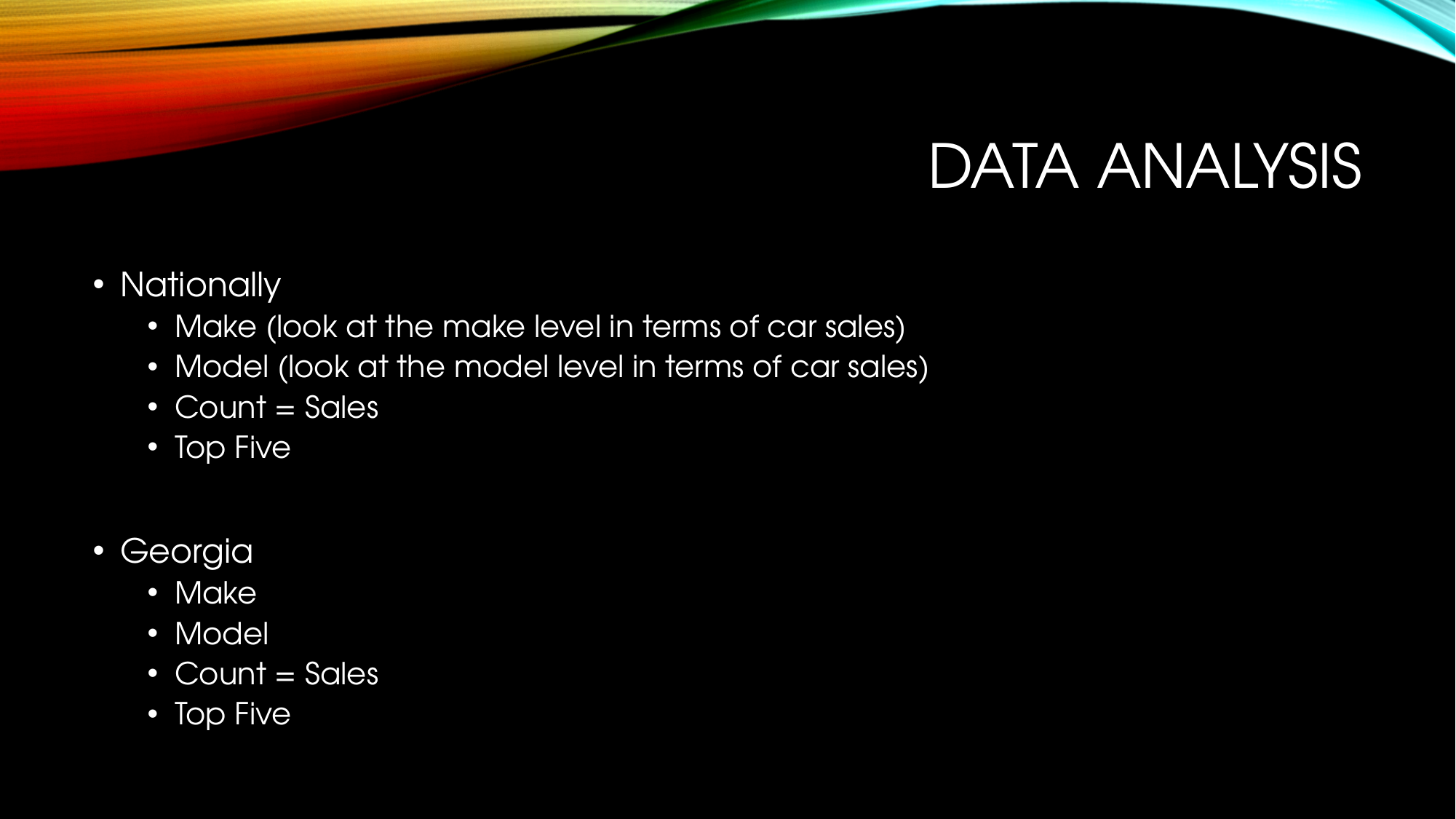

# Data Analysis
Nationally
Make (look at the make level in terms of car sales)
Model (look at the model level in terms of car sales)
Count = Sales
Top Five

Georgia
Make
Model
Count = Sales
Top Five